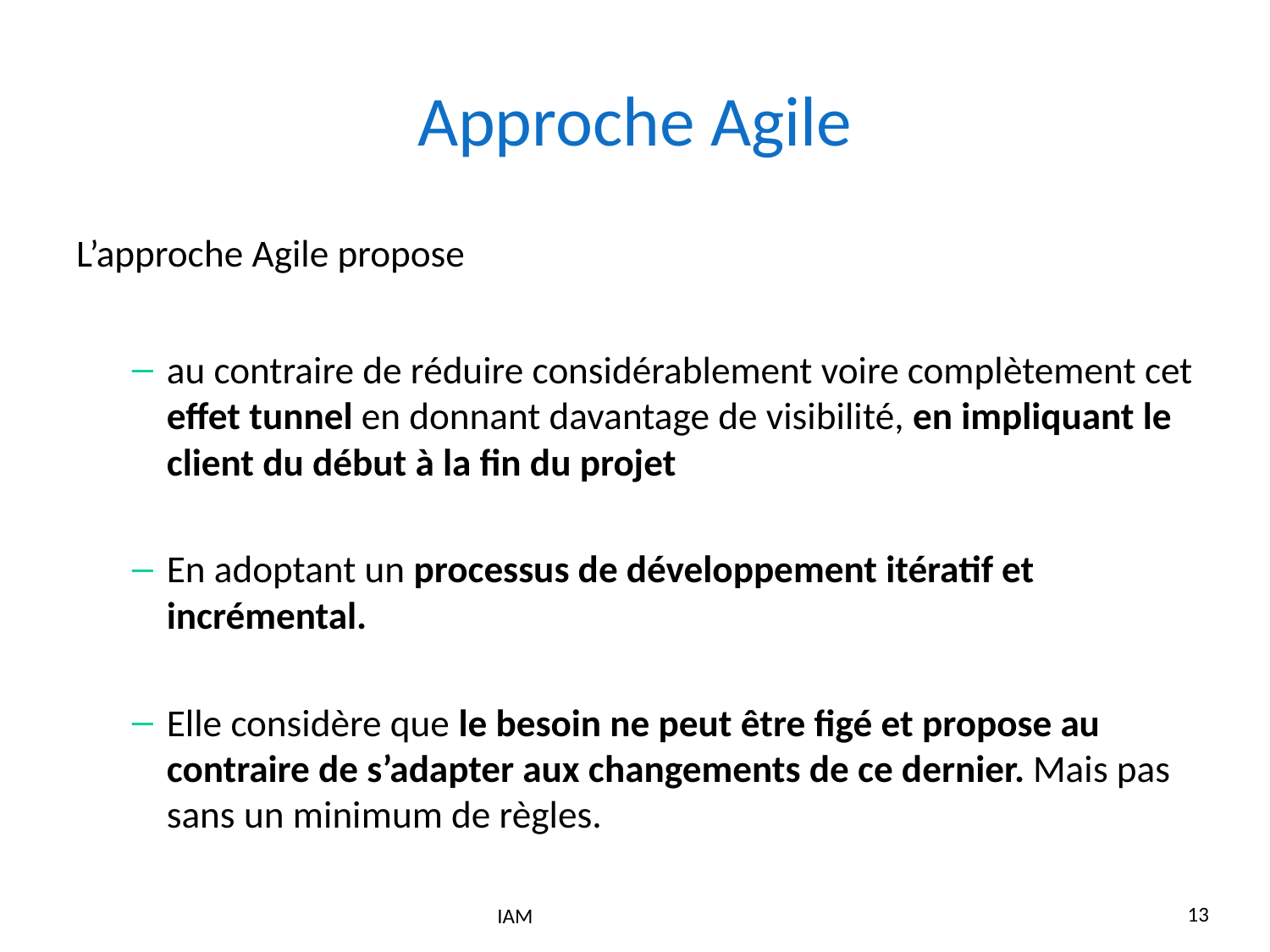

# Approche Agile
L’approche Agile propose

au contraire de réduire considérablement voire complètement cet effet tunnel en donnant davantage de visibilité, en impliquant le client du début à la fin du projet

En adoptant un processus de développement itératif et incrémental.

Elle considère que le besoin ne peut être figé et propose au contraire de s’adapter aux changements de ce dernier. Mais pas sans un minimum de règles.